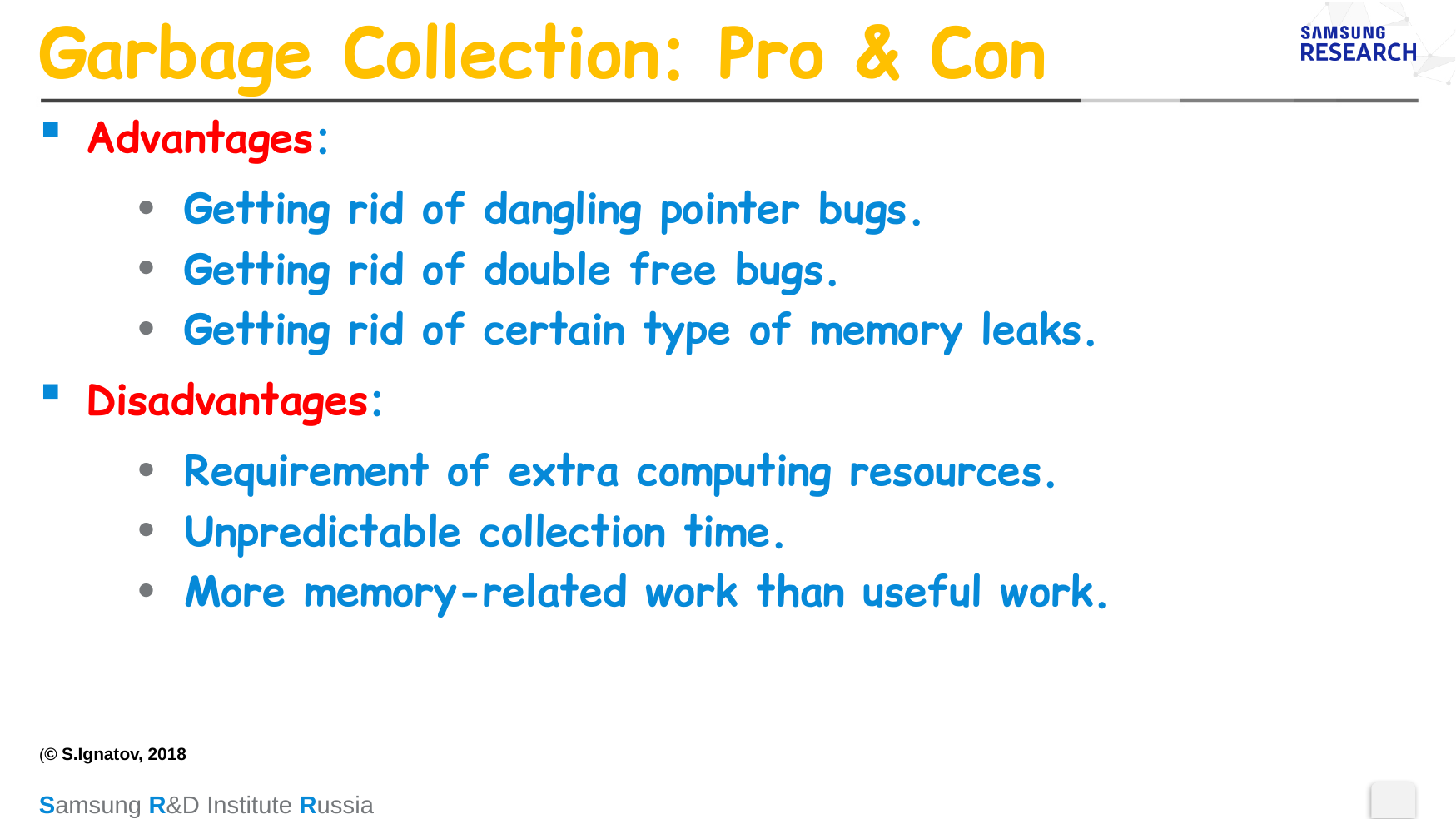

# Garbage Collection: Pro & Con
Advantages:
Getting rid of dangling pointer bugs.
Getting rid of double free bugs.
Getting rid of certain type of memory leaks.
Disadvantages:
Requirement of extra computing resources.
Unpredictable collection time.
More memory-related work than useful work.

(© S.Ignatov, 2018